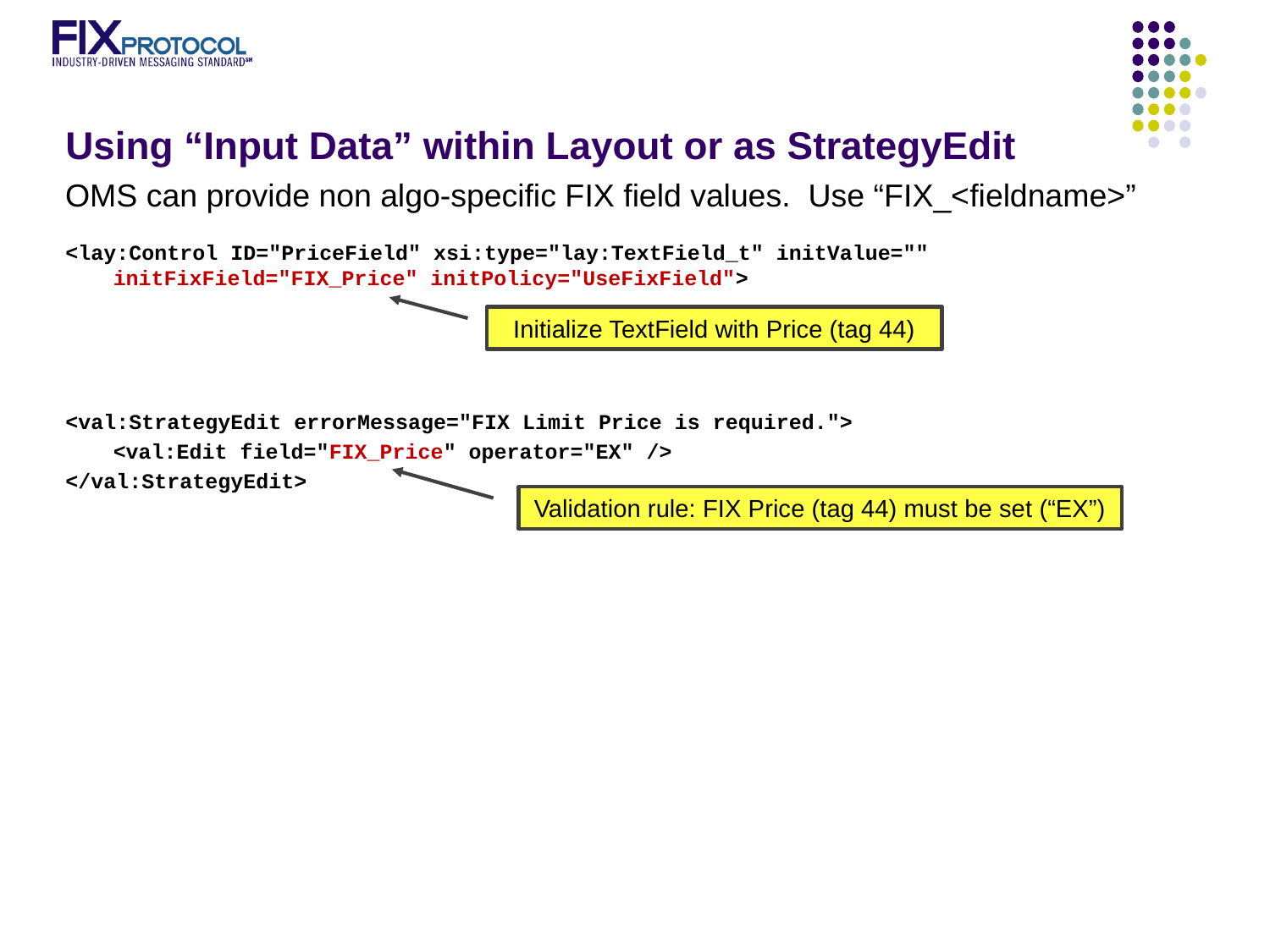

# Using “Input Data” within Layout or as StrategyEdit
OMS can provide non algo-specific FIX field values.  Use “FIX_<fieldname>”
<lay:Control ID="PriceField" xsi:type="lay:TextField_t" initValue="" initFixField="FIX_Price" initPolicy="UseFixField">
Initialize TextField with Price (tag 44)
<val:StrategyEdit errorMessage="FIX Limit Price is required.">
	<val:Edit field="FIX_Price" operator="EX" />
</val:StrategyEdit>
Validation rule: FIX Price (tag 44) must be set (“EX”)